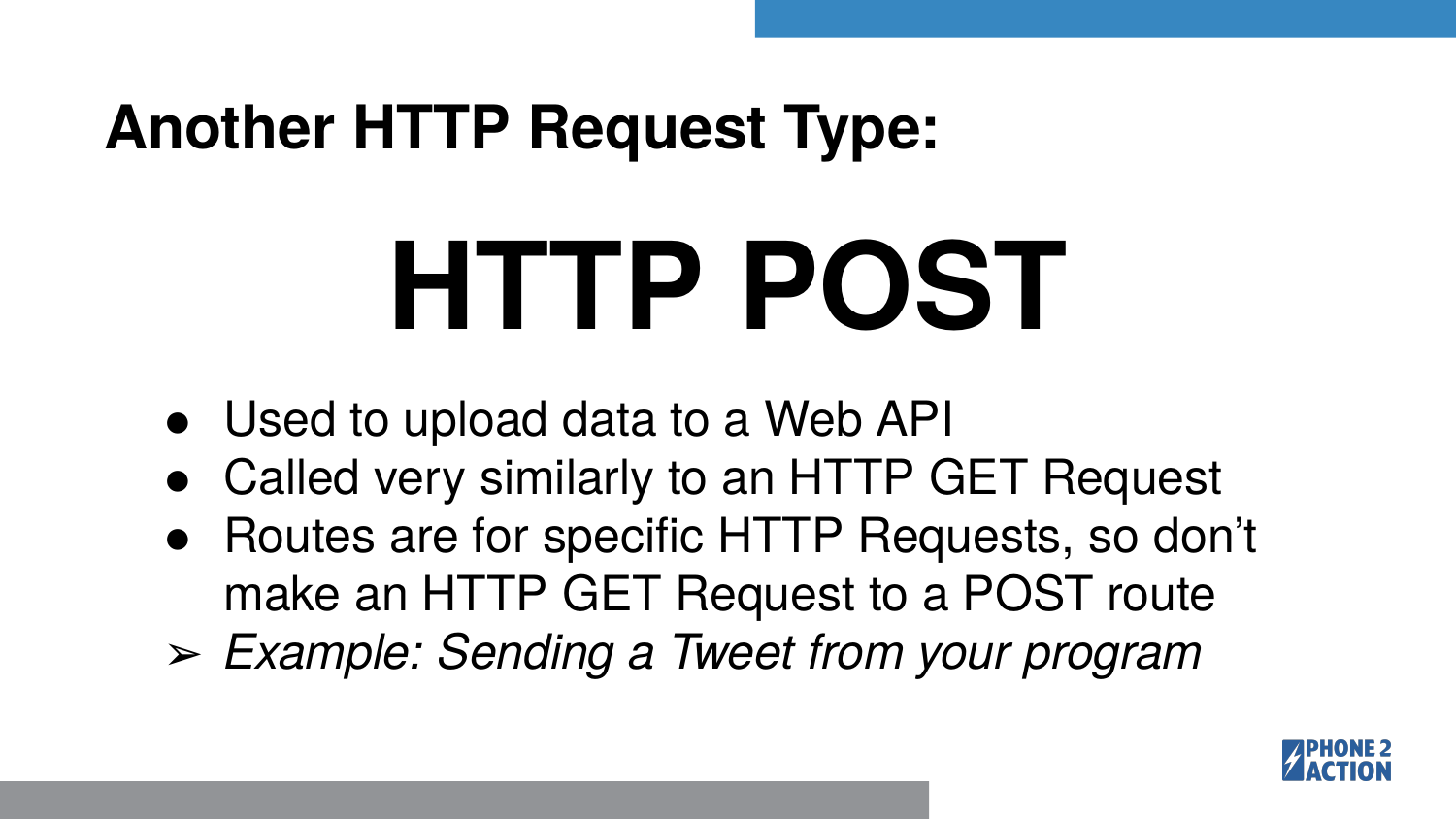

# Another HTTP Request Type:
HTTP POST

Used to upload data to a Web API
Called very similarly to an HTTP GET Request
Routes are for specific HTTP Requests, so don’t make an HTTP GET Request to a POST route
Example: Sending a Tweet from your program